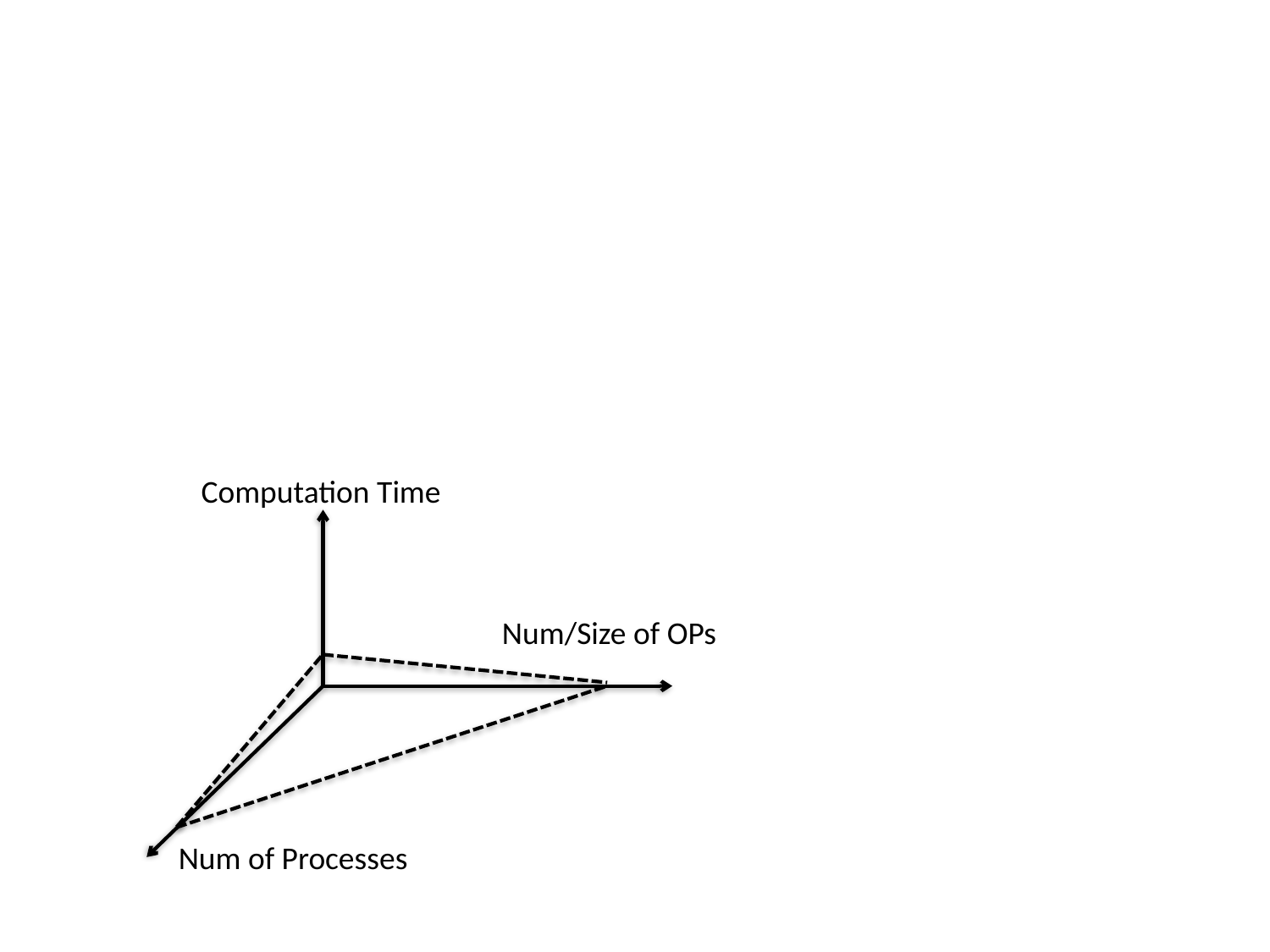

Computation Time
Num/Size of OPs
Num of Processes